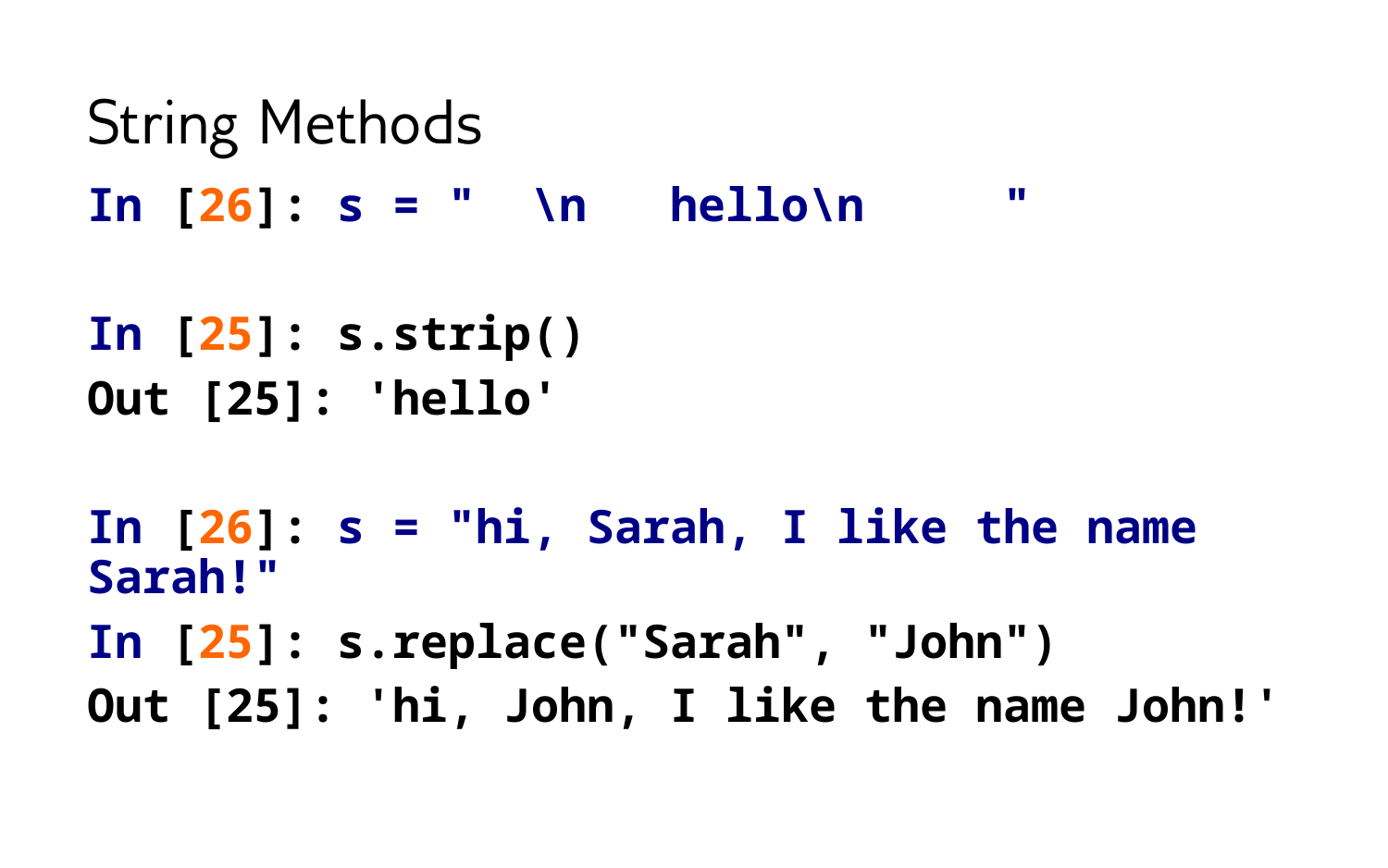

# String Methods
In [26]: s = "  \n   hello\n     "

In [25]: s.strip()
Out [25]: 'hello'

In [26]: s = "hi, Sarah, I like the name Sarah!"
In [25]: s.replace("Sarah", "John")
Out [25]: 'hi, John, I like the name John!'